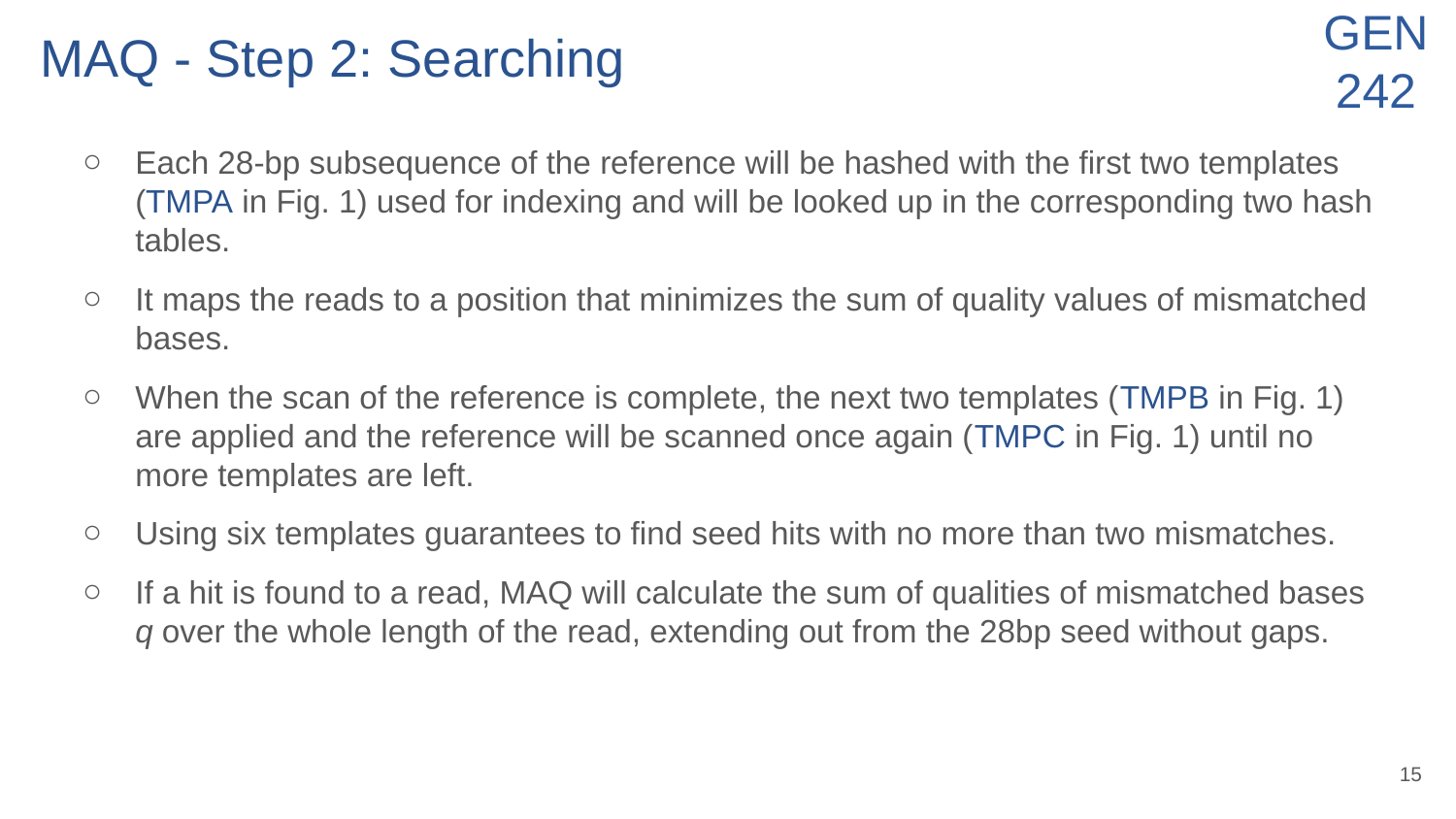

# MAQ - Step 2: Searching
Each 28-bp subsequence of the reference will be hashed with the first two templates (TMPA in Fig. 1) used for indexing and will be looked up in the corresponding two hash tables.
It maps the reads to a position that minimizes the sum of quality values of mismatched bases.
When the scan of the reference is complete, the next two templates (TMPB in Fig. 1) are applied and the reference will be scanned once again (TMPC in Fig. 1) until no more templates are left.
Using six templates guarantees to find seed hits with no more than two mismatches.
If a hit is found to a read, MAQ will calculate the sum of qualities of mismatched bases q over the whole length of the read, extending out from the 28bp seed without gaps.

15